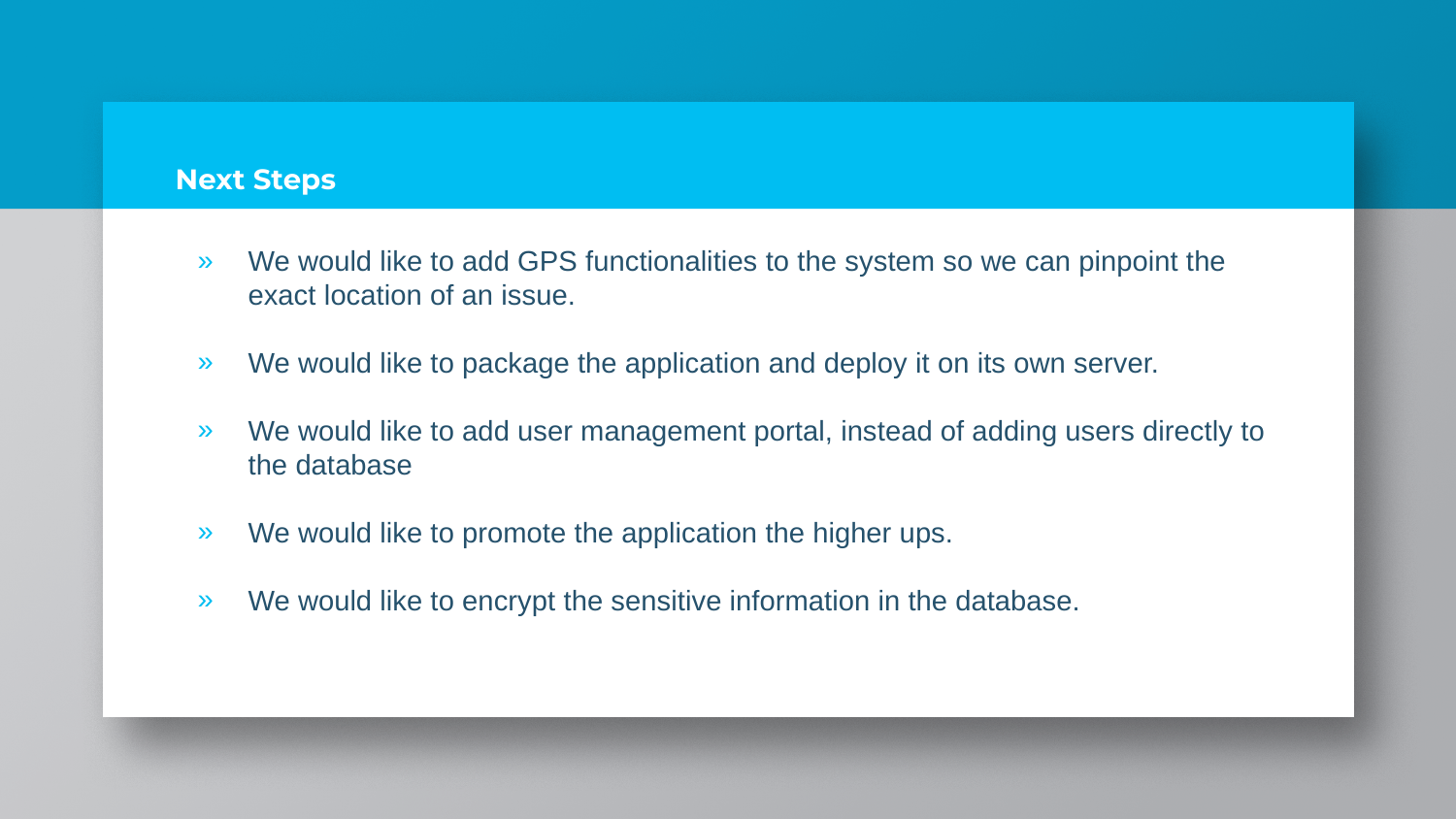

# Next Steps
We would like to add GPS functionalities to the system so we can pinpoint the exact location of an issue.
We would like to package the application and deploy it on its own server.
We would like to add user management portal, instead of adding users directly to the database
We would like to promote the application the higher ups.
We would like to encrypt the sensitive information in the database.